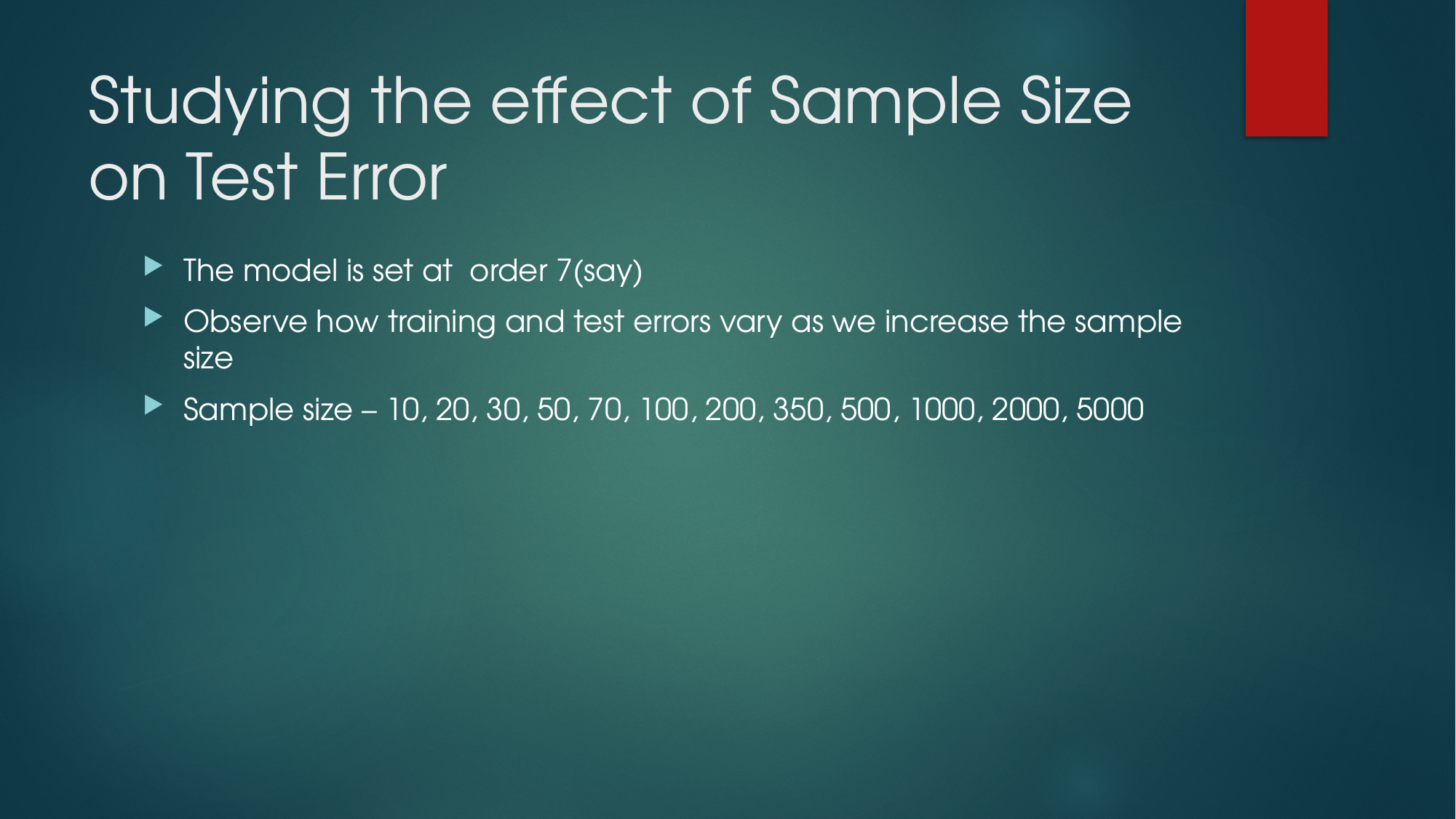

# Studying the effect of Sample Size on Test Error
The model is set at  order 7(say)
Observe how training and test errors vary as we increase the sample size
Sample size – 10, 20, 30, 50, 70, 100, 200, 350, 500, 1000, 2000, 5000